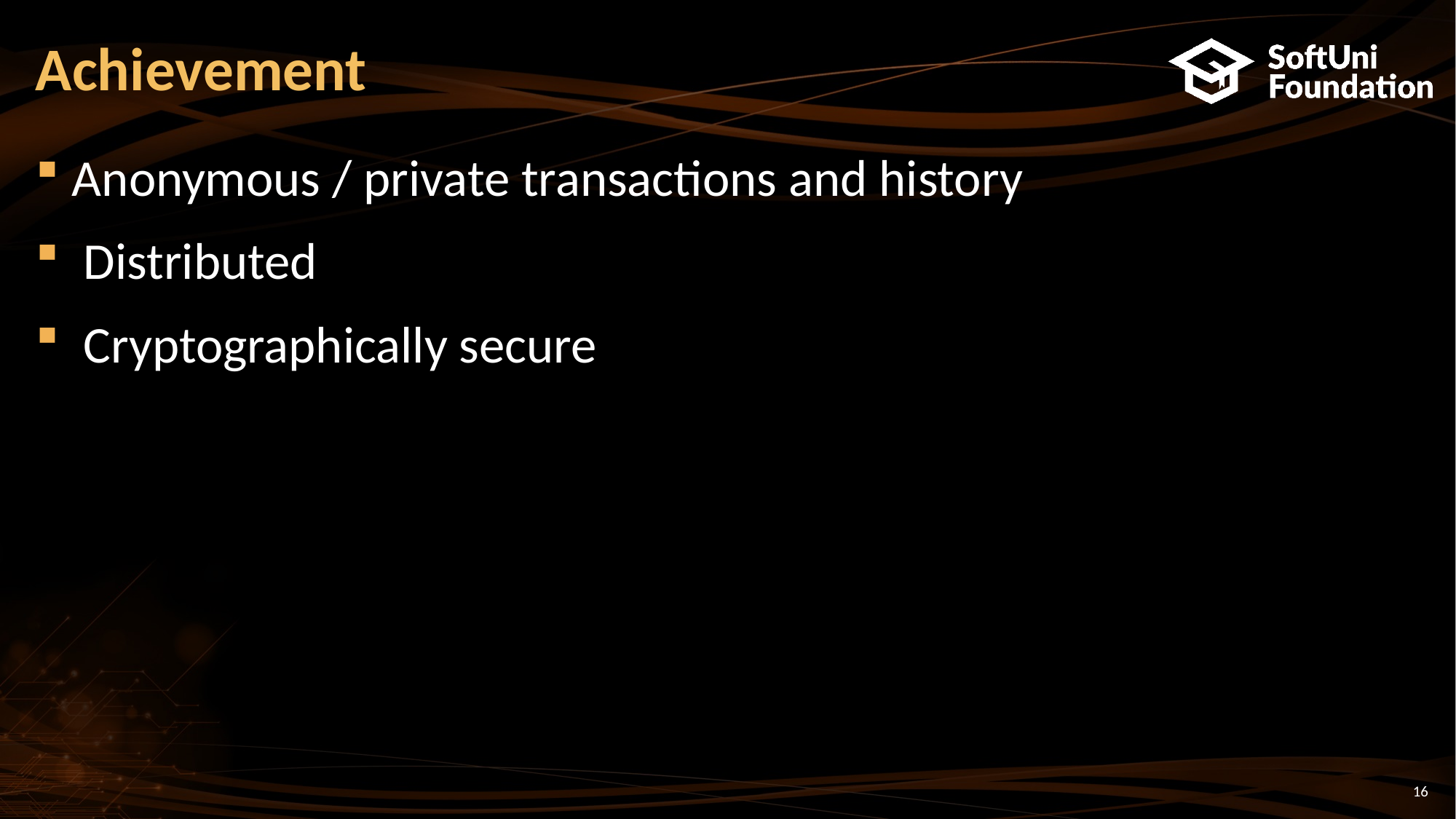

# Achievement
Anonymous / private transactions and history
 Distributed
 Cryptographically secure
16